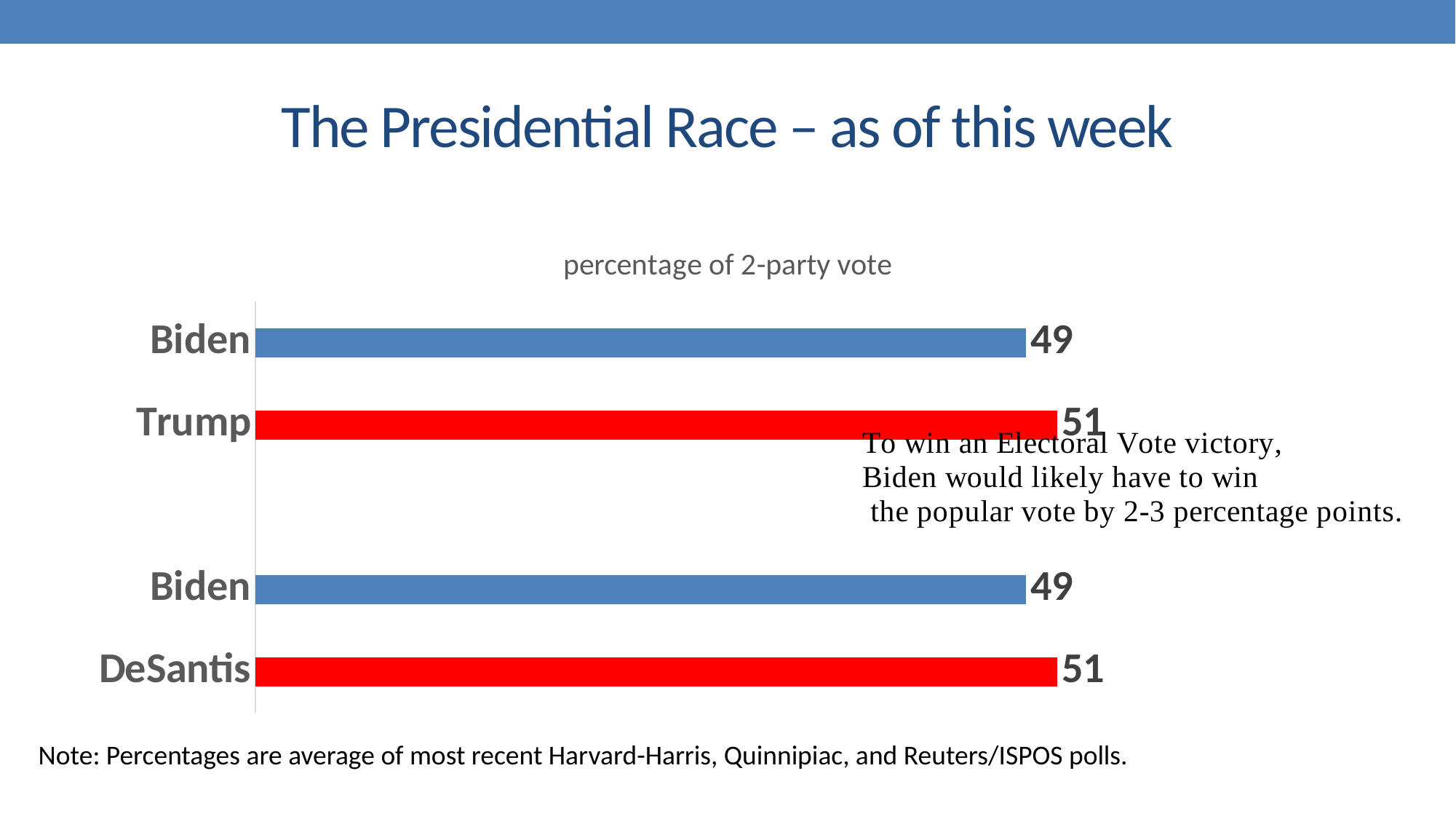

# The Presidential Race – as of this week

### Chart:

| Category | percentage of 2-party vote |
|---|---|
| DeSantis | 51.0 |
| Biden | 49.0 |
|  | None |
| Trump | 51.0 |
| Biden | 49.0 |
Note: Percentages are average of most recent Harvard-Harris, Quinnipiac, and Reuters/ISPOS polls.